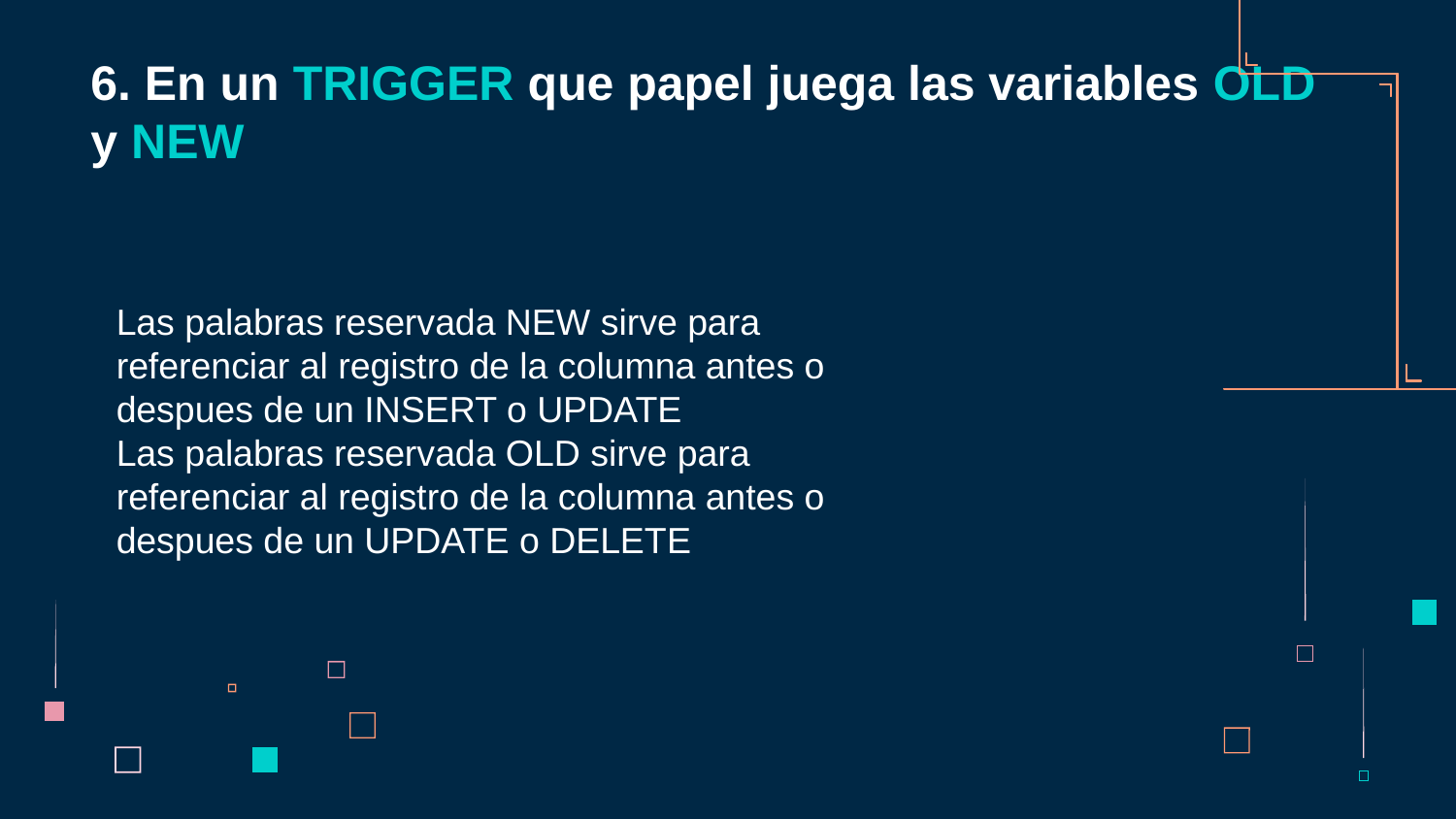

# 6. En un TRIGGER que papel juega las variables OLD y NEW

Las palabras reservada NEW sirve para referenciar al registro de la columna antes o despues de un INSERT o UPDATE
Las palabras reservada OLD sirve para referenciar al registro de la columna antes o despues de un UPDATE o DELETE